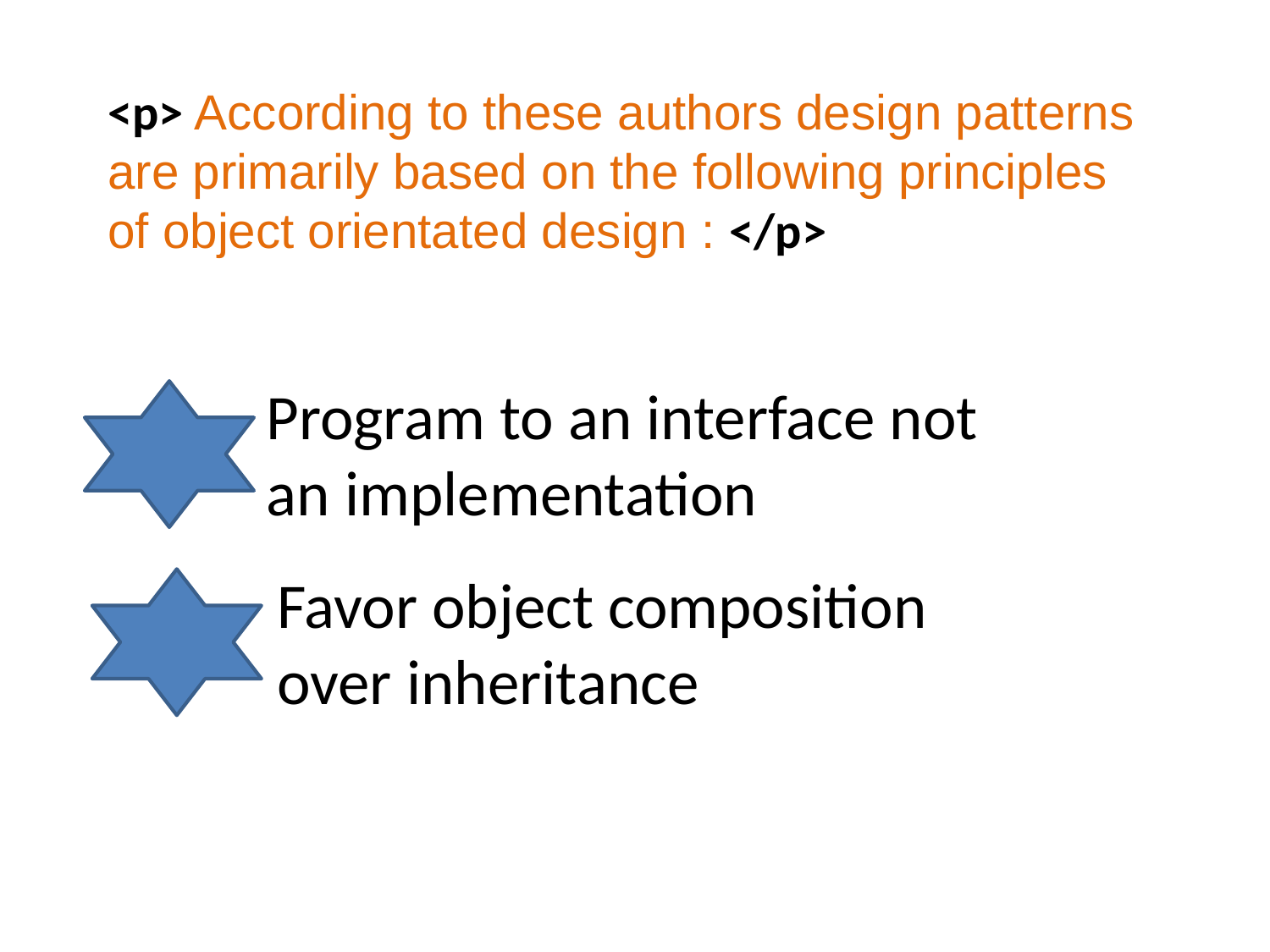

<p> According to these authors design patterns are primarily based on the following principles of object orientated design : </p>
Program to an interface not an implementation

Favor object composition over inheritance